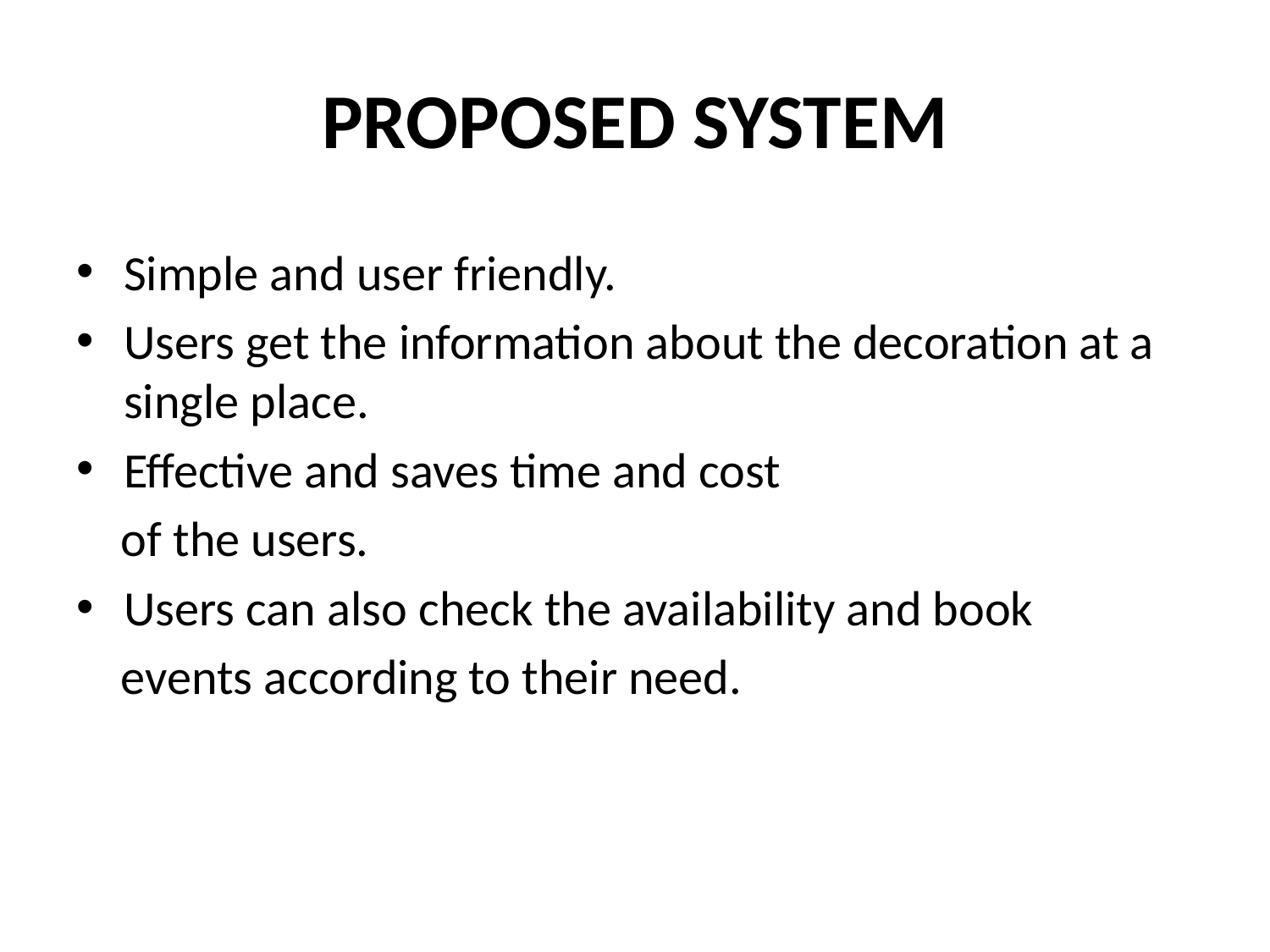

# PROPOSED SYSTEM
Simple and user friendly.
Users get the information about the decoration at a single place.
Effective and saves time and cost
    of the users.
Users can also check the availability and book
    events according to their need.